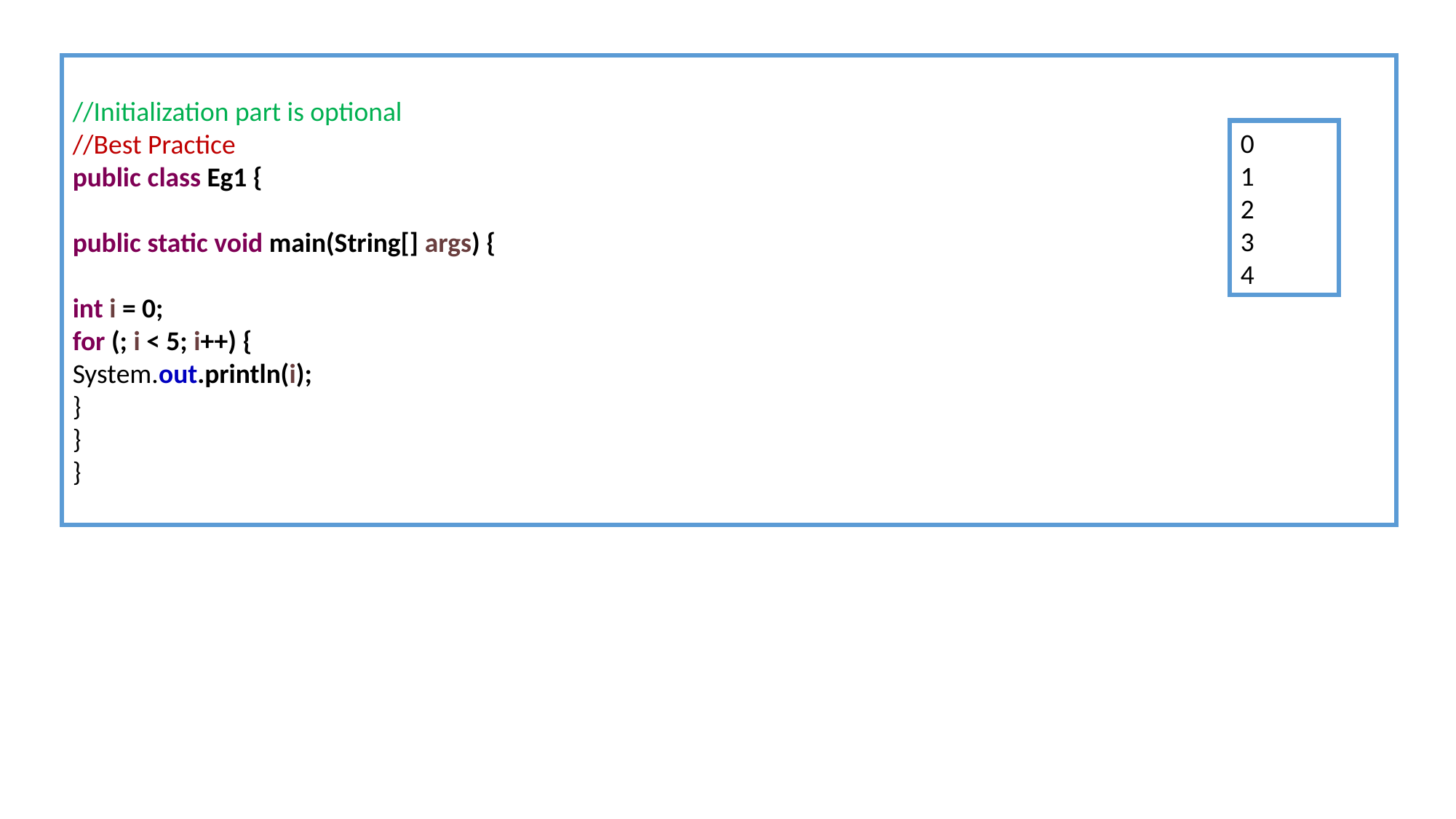

//Initialization part is optional
//Best Practice
public class Eg1 {

public static void main(String[] args) {

int i = 0;
for (; i < 5; i++) {
System.out.println(i);
}
}
}

0
1
2
3
4